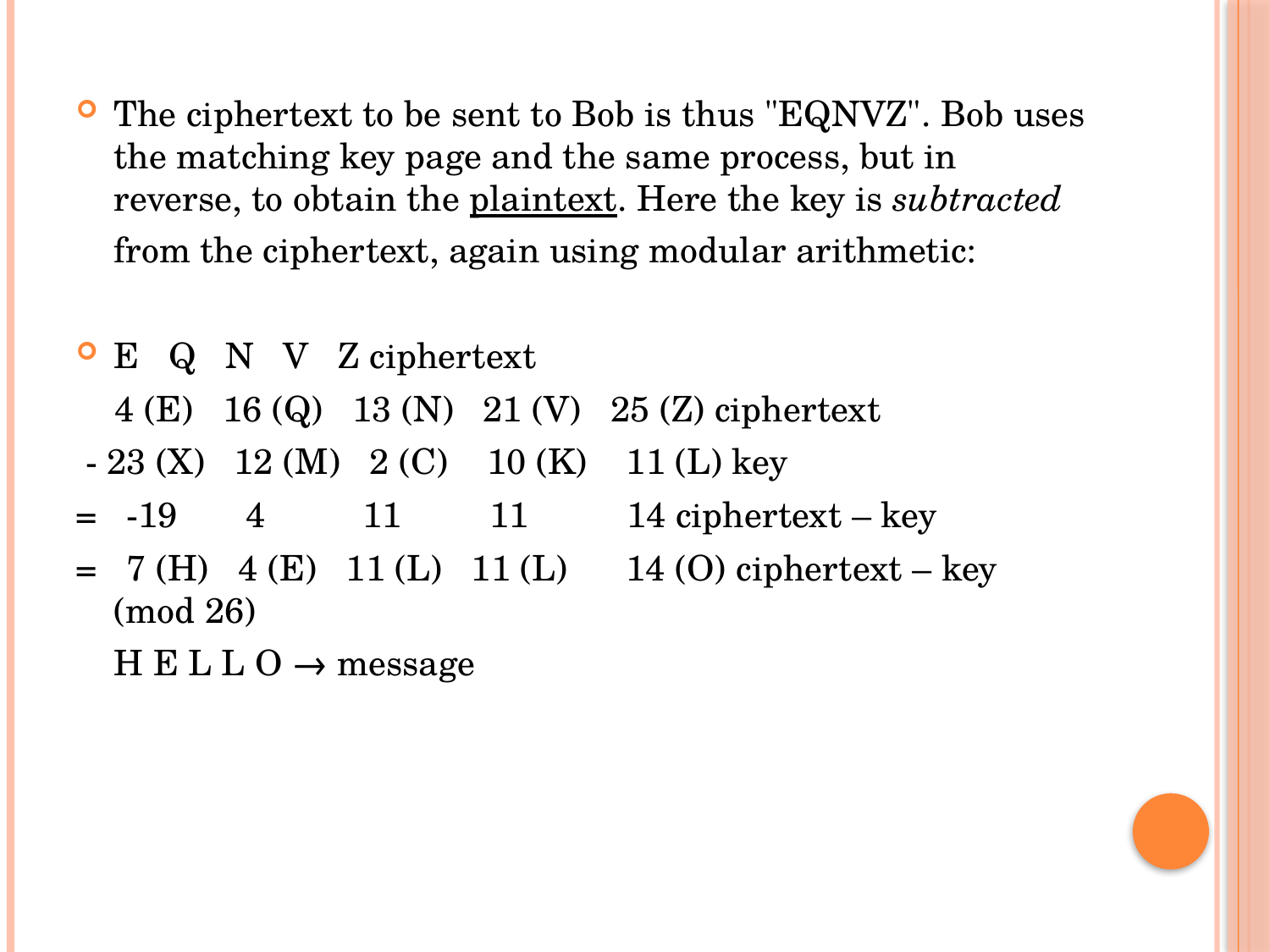

The ciphertext to be sent to Bob is thus "EQNVZ". Bob uses the matching key page and the same process, but in reverse, to obtain the plaintext. Here the key is subtracted from the ciphertext, again using modular arithmetic:

E   Q   N   V   Z ciphertext
    4 (E)   16 (Q)   13 (N)   21 (V)   25 (Z) ciphertext
 - 23 (X)   12 (M)   2 (C)    10 (K)    11 (L) key
=   -19       4          11         11          14 ciphertext – key
=   7 (H)   4 (E)   11 (L)   11 (L)      14 (O) ciphertext – key (mod 26)
	H E L L O → message